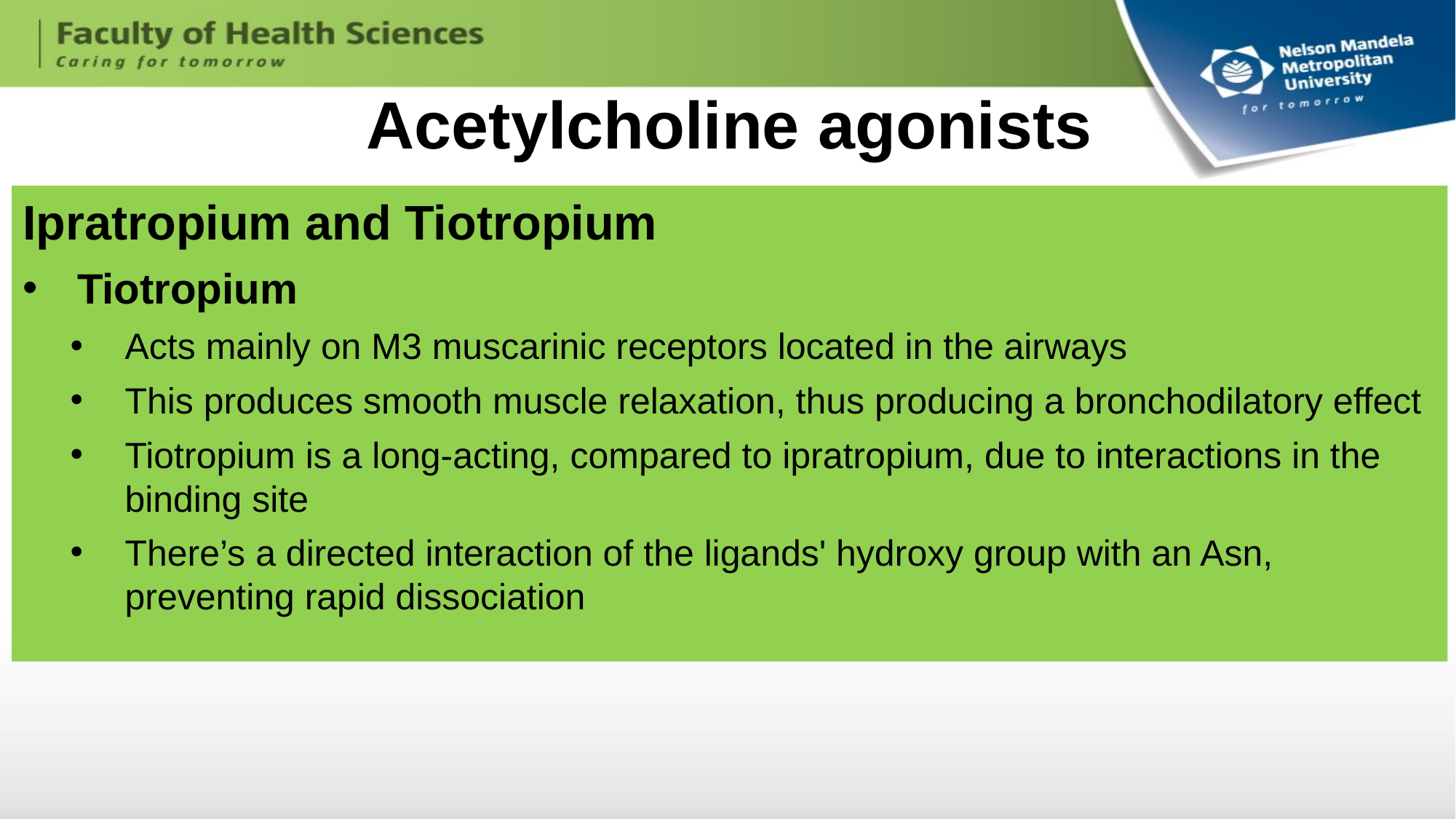

# Acetylcholine agonists
Ipratropium and Tiotropium
Tiotropium
Acts mainly on M3 muscarinic receptors located in the airways
This produces smooth muscle relaxation, thus producing a bronchodilatory effect
Tiotropium is a long-acting, compared to ipratropium, due to interactions in the binding site
There’s a directed interaction of the ligands' hydroxy group with an Asn, preventing rapid dissociation